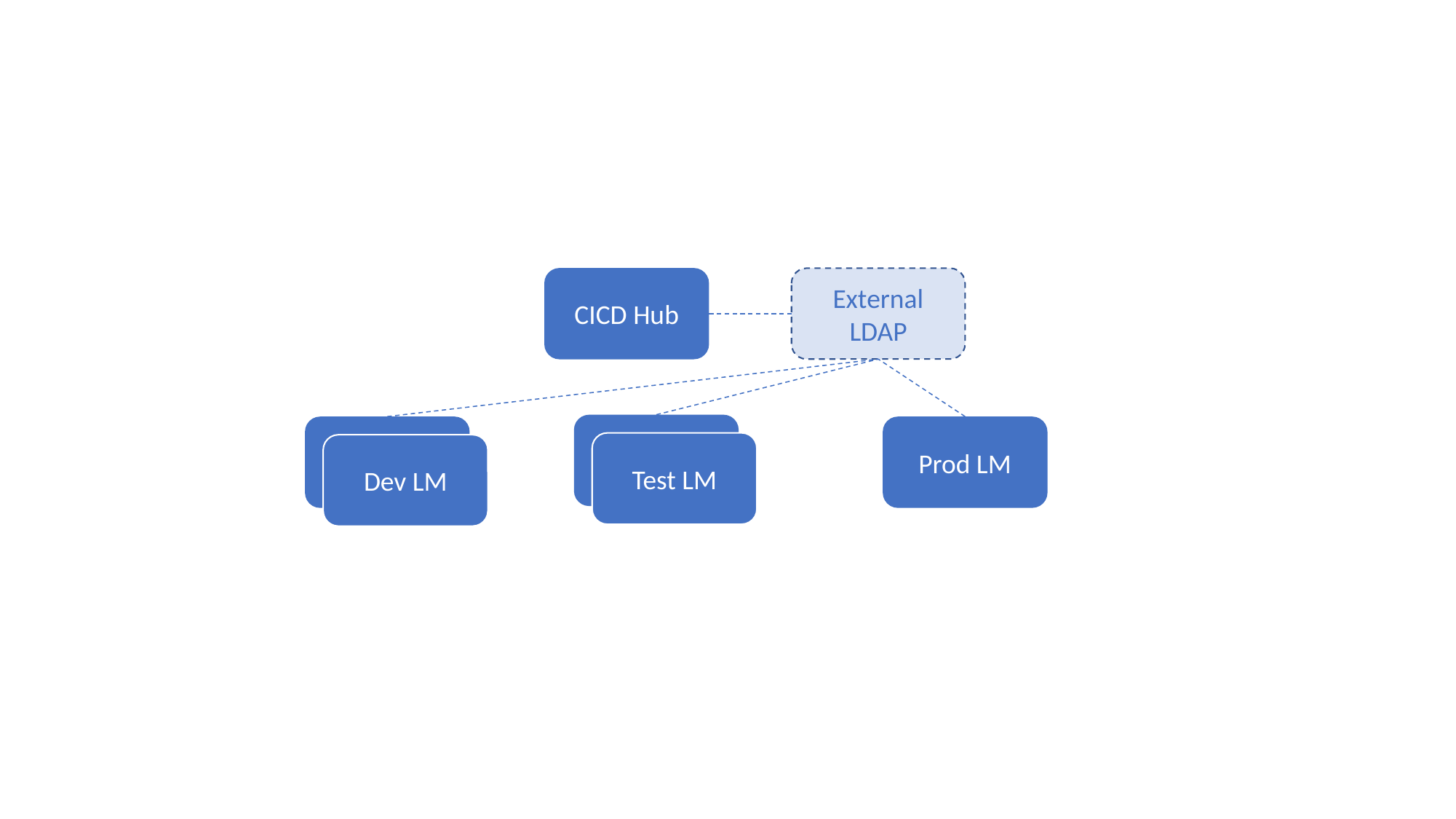

CICD Hub
External LDAP

Prod LM
Test LM
Dev LM